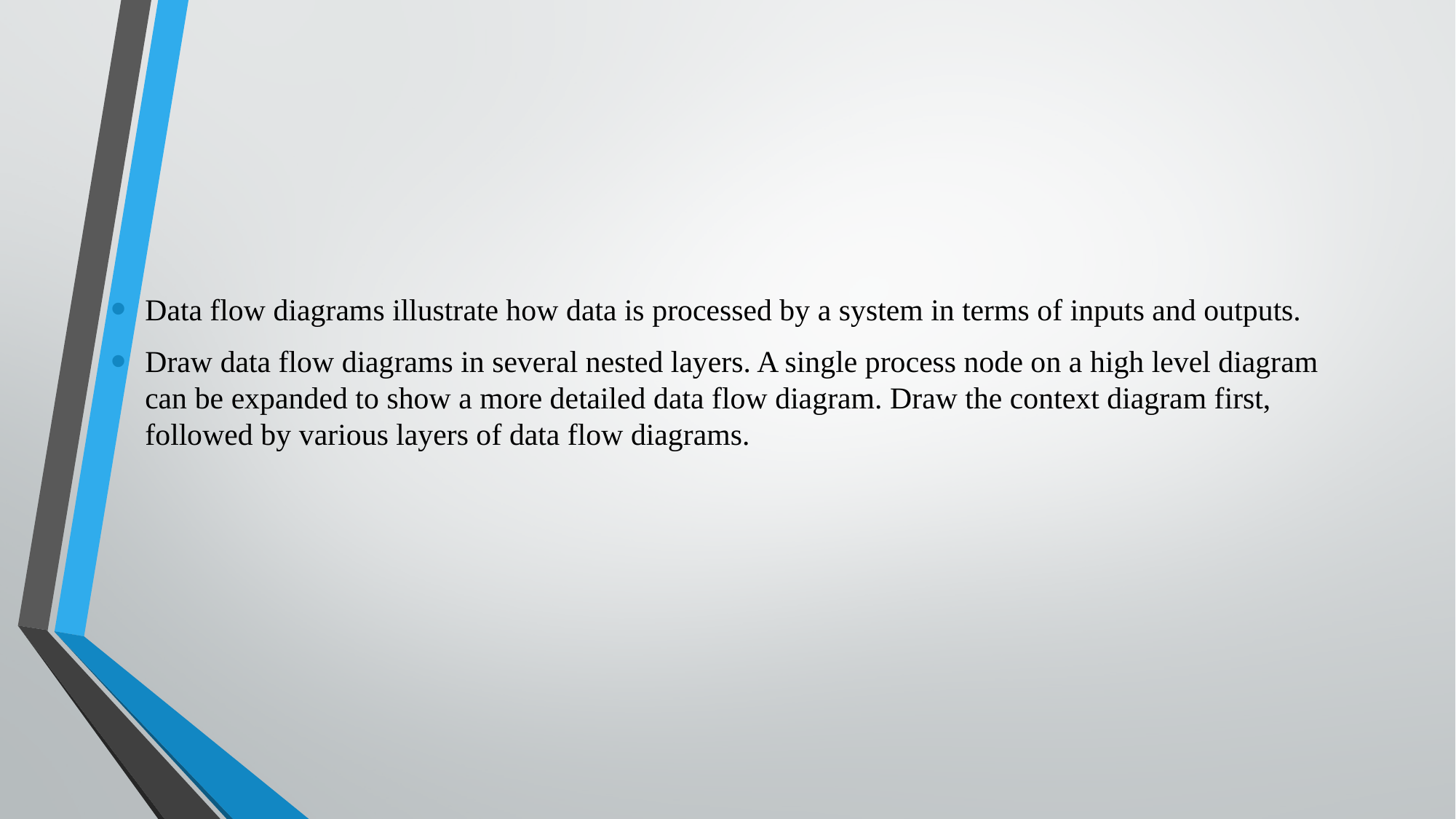

Data flow diagrams illustrate how data is processed by a system in terms of inputs and outputs.
Draw data flow diagrams in several nested layers. A single process node on a high level diagram can be expanded to show a more detailed data flow diagram. Draw the context diagram first, followed by various layers of data flow diagrams.